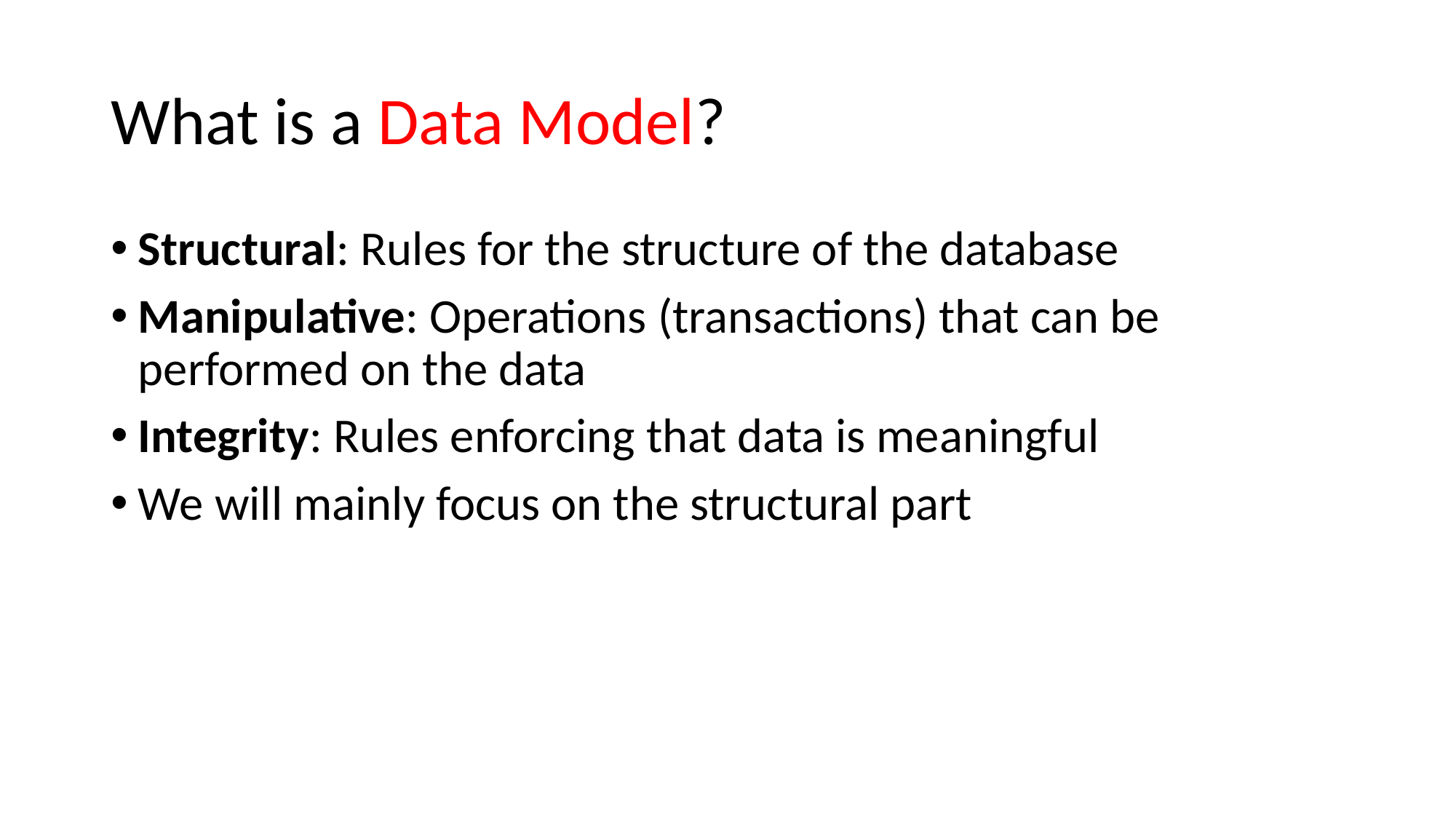

# What is a Data Model?
Structural: Rules for the structure of the database
Manipulative: Operations (transactions) that can be performed on the data
Integrity: Rules enforcing that data is meaningful
We will mainly focus on the structural part